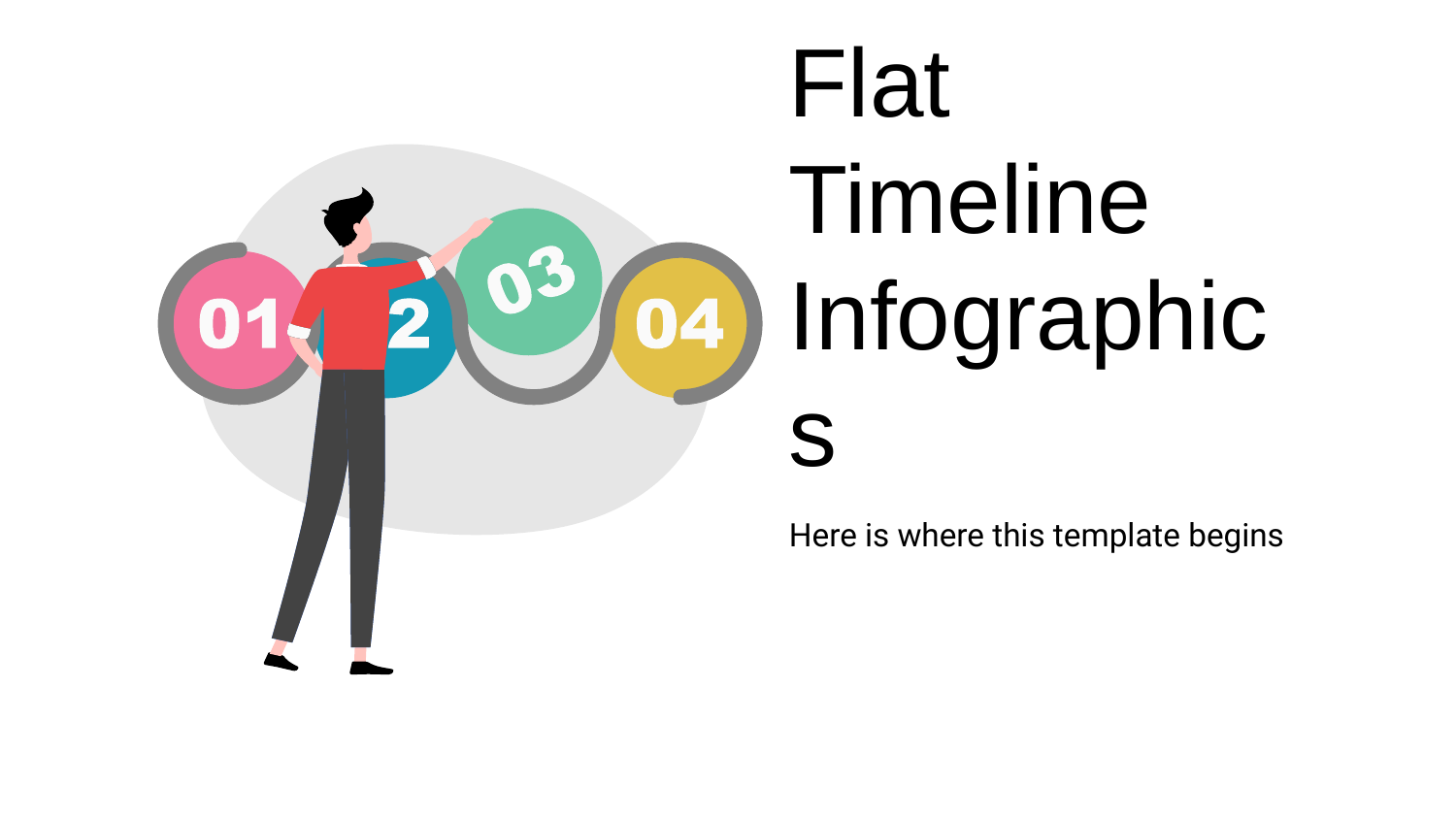

# Flat Timeline Infographics
Here is where this template begins